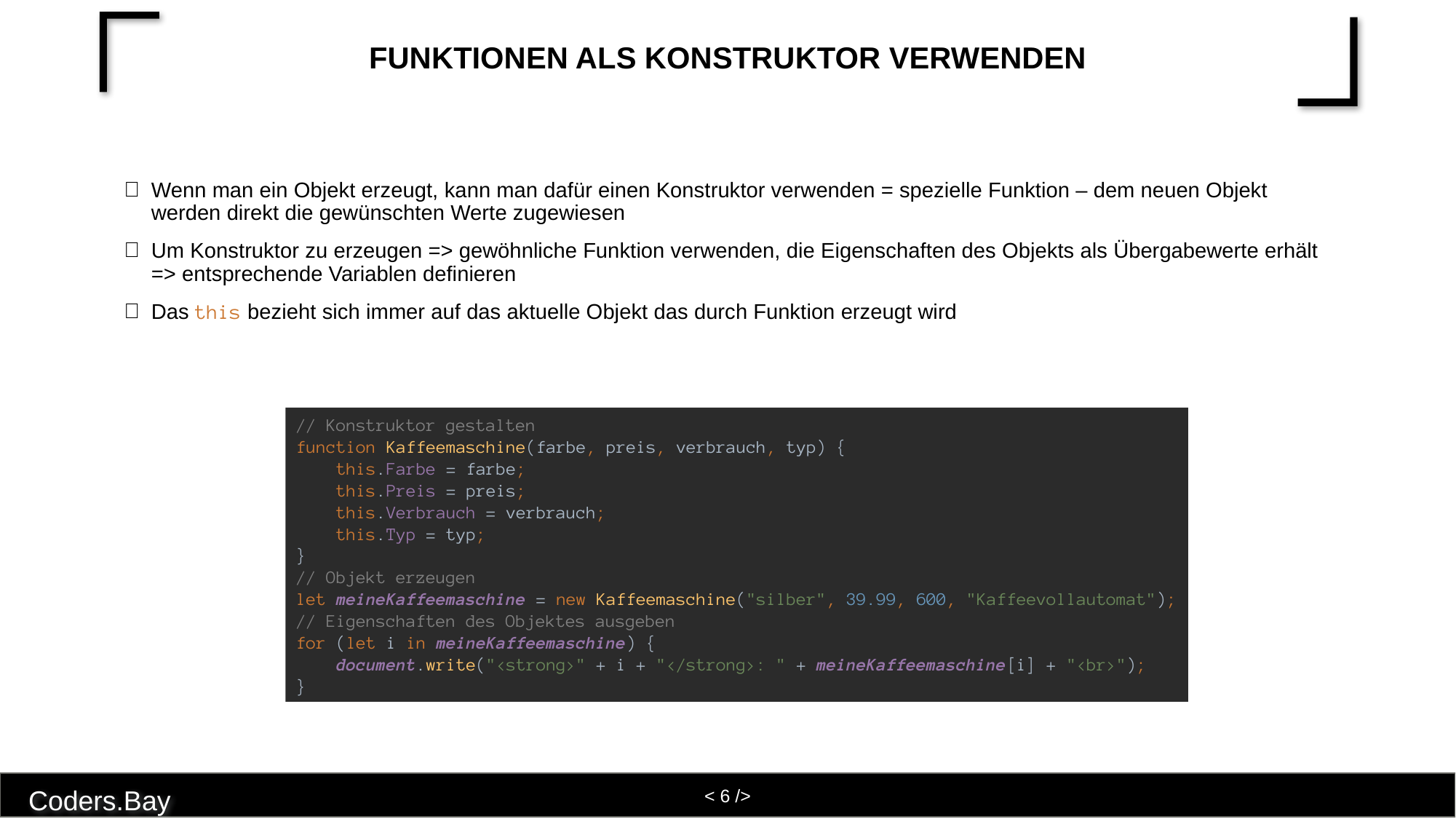

# Funktionen als Konstruktor verwenden
Wenn man ein Objekt erzeugt, kann man dafür einen Konstruktor verwenden = spezielle Funktion – dem neuen Objekt werden direkt die gewünschten Werte zugewiesen
Um Konstruktor zu erzeugen => gewöhnliche Funktion verwenden, die Eigenschaften des Objekts als Übergabewerte erhält
=> entsprechende Variablen definieren
Das this bezieht sich immer auf das aktuelle Objekt das durch Funktion erzeugt wird
// Konstruktor gestalten
function Kaffeemaschine(farbe, preis, verbrauch, typ) {
    this.Farbe = farbe;
    this.Preis = preis;
    this.Verbrauch = verbrauch;
    this.Typ = typ;
}
// Objekt erzeugen
let meineKaffeemaschine = new Kaffeemaschine("silber", 39.99, 600, "Kaffeevollautomat");
// Eigenschaften des Objektes ausgeben
for (let i in meineKaffeemaschine) {
    document.write("<strong>" + i + "</strong>: " + meineKaffeemaschine[i] + "<br>");
}